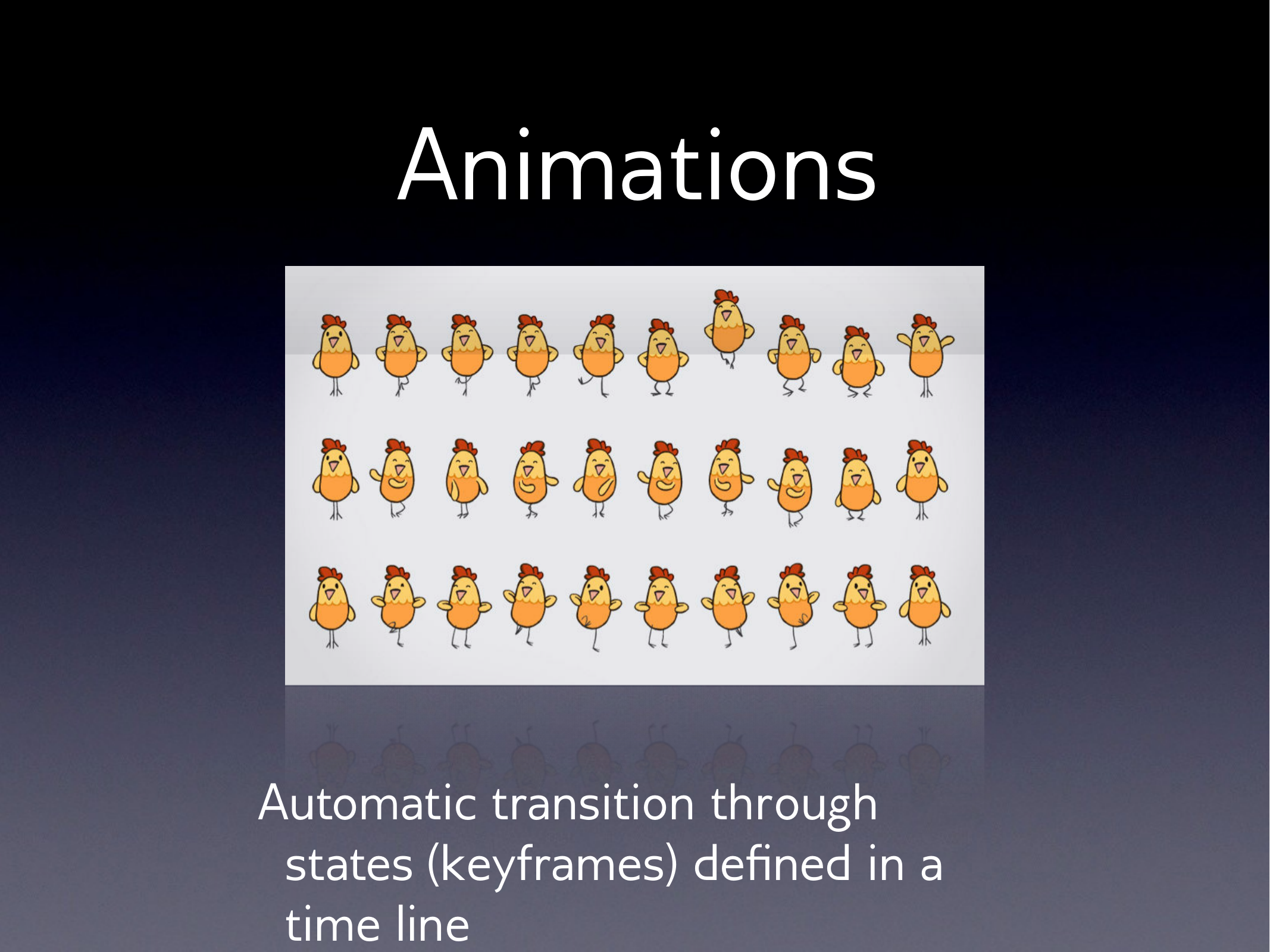

# Animations

Automatic transition through states (keyframes) deﬁned in a time line